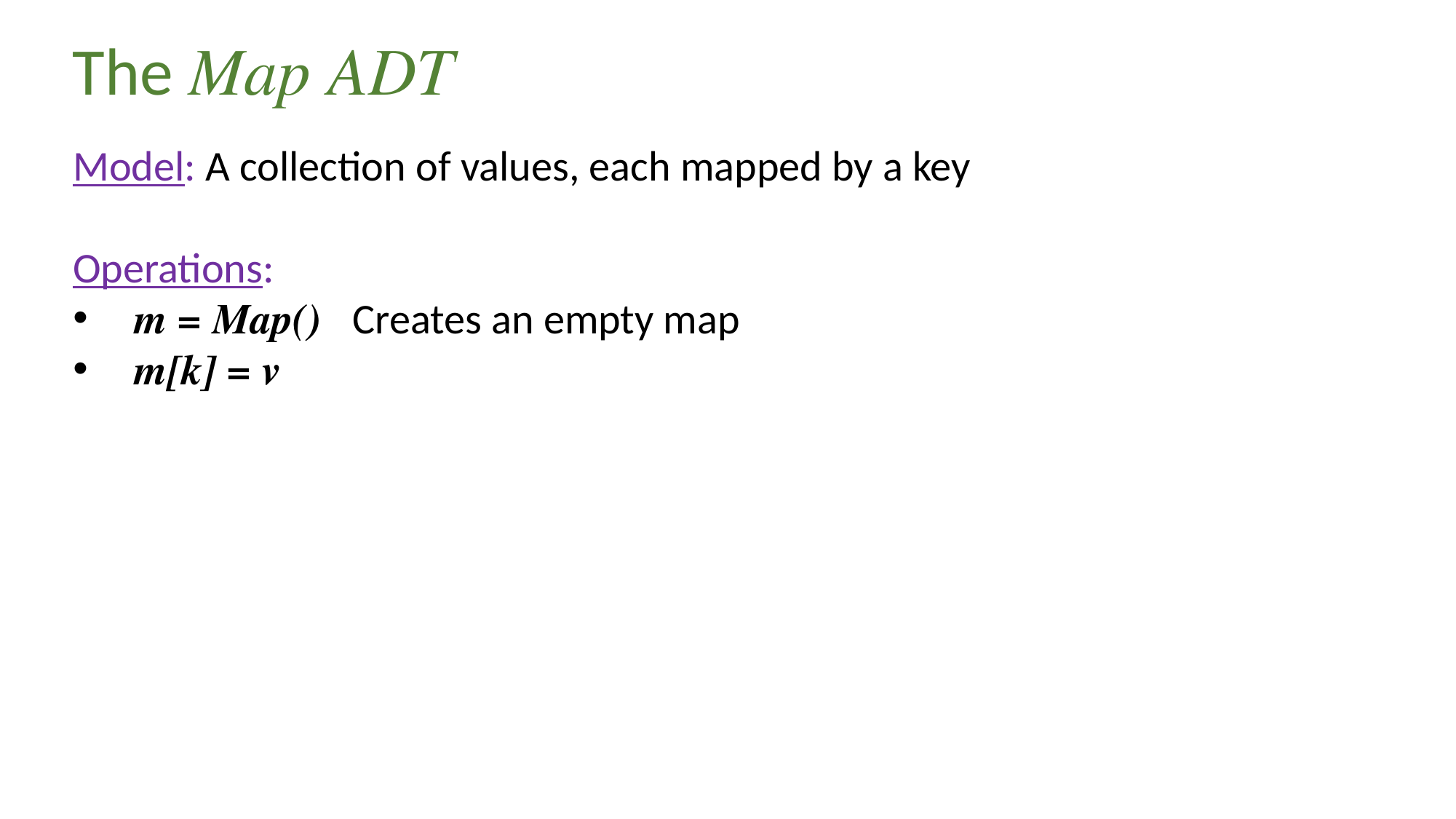

# The Map ADT
Model: A collection of values, each mapped by a key
Operations:
m = Map() 	Creates an empty map
m[k] = v